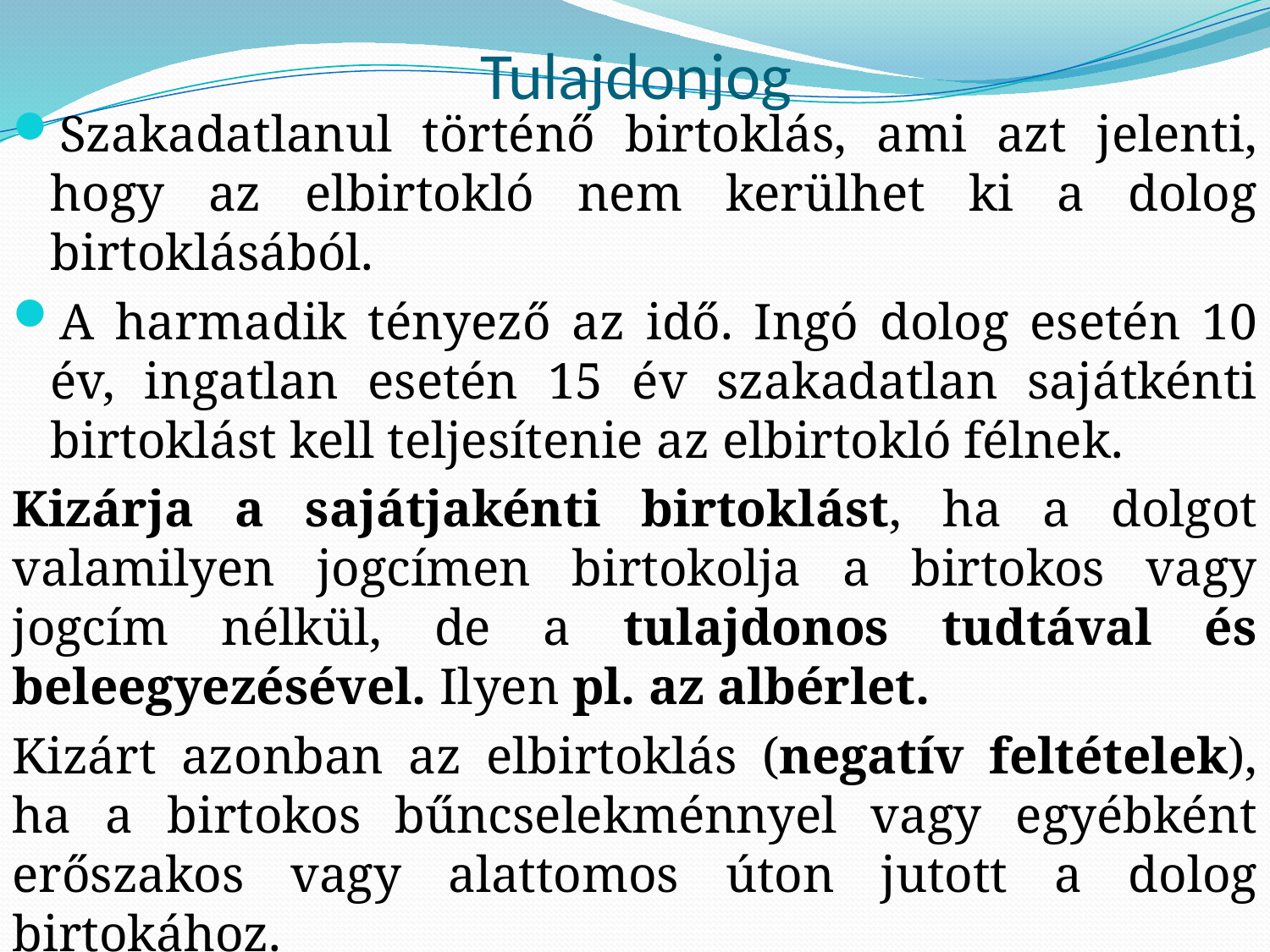

# Tulajdonjog
Szakadatlanul történő birtoklás, ami azt jelenti, hogy az elbirtokló nem kerülhet ki a dolog birtoklásából.
A harmadik tényező az idő. Ingó dolog esetén 10 év, ingatlan esetén 15 év szakadatlan sajátkénti birtoklást kell teljesítenie az elbirtokló félnek.
Kizárja a sajátjakénti birtoklást, ha a dolgot valamilyen jogcímen birtokolja a birtokos vagy jogcím nélkül, de a tulajdonos tudtával és beleegyezésével. Ilyen pl. az albérlet.
Kizárt azonban az elbirtoklás (negatív feltételek), ha a birtokos bűncselekménnyel vagy egyébként erőszakos vagy alattomos úton jutott a dolog birtokához.